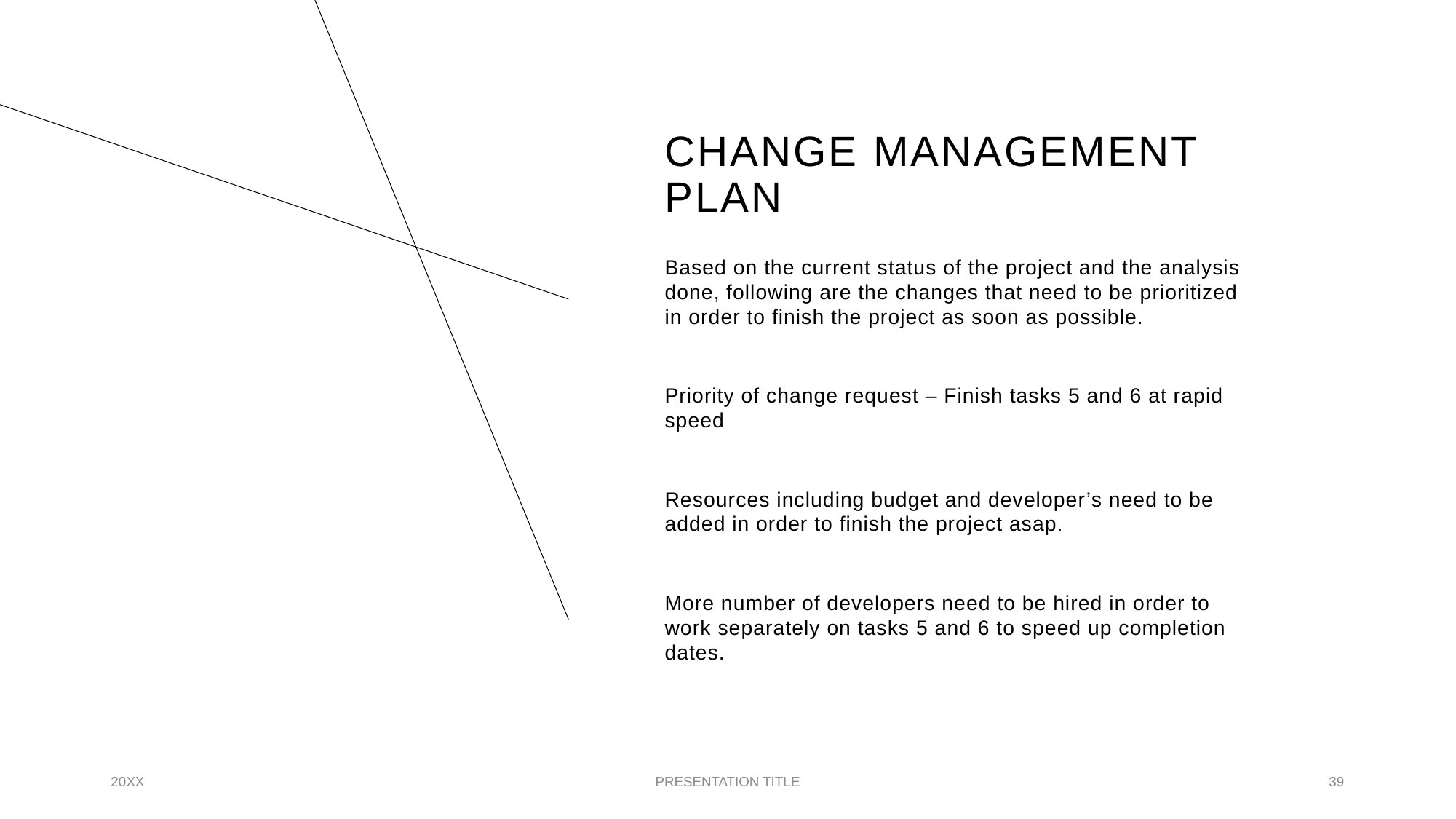

# CHANGE MANAGEMENT PLAN
Based on the current status of the project and the analysis done, following are the changes that need to be prioritized in order to finish the project as soon as possible.

Priority of change request – Finish tasks 5 and 6 at rapid speed

Resources including budget and developer’s need to be added in order to finish the project asap.

More number of developers need to be hired in order to work separately on tasks 5 and 6 to speed up completion dates.
20XX
PRESENTATION TITLE
39